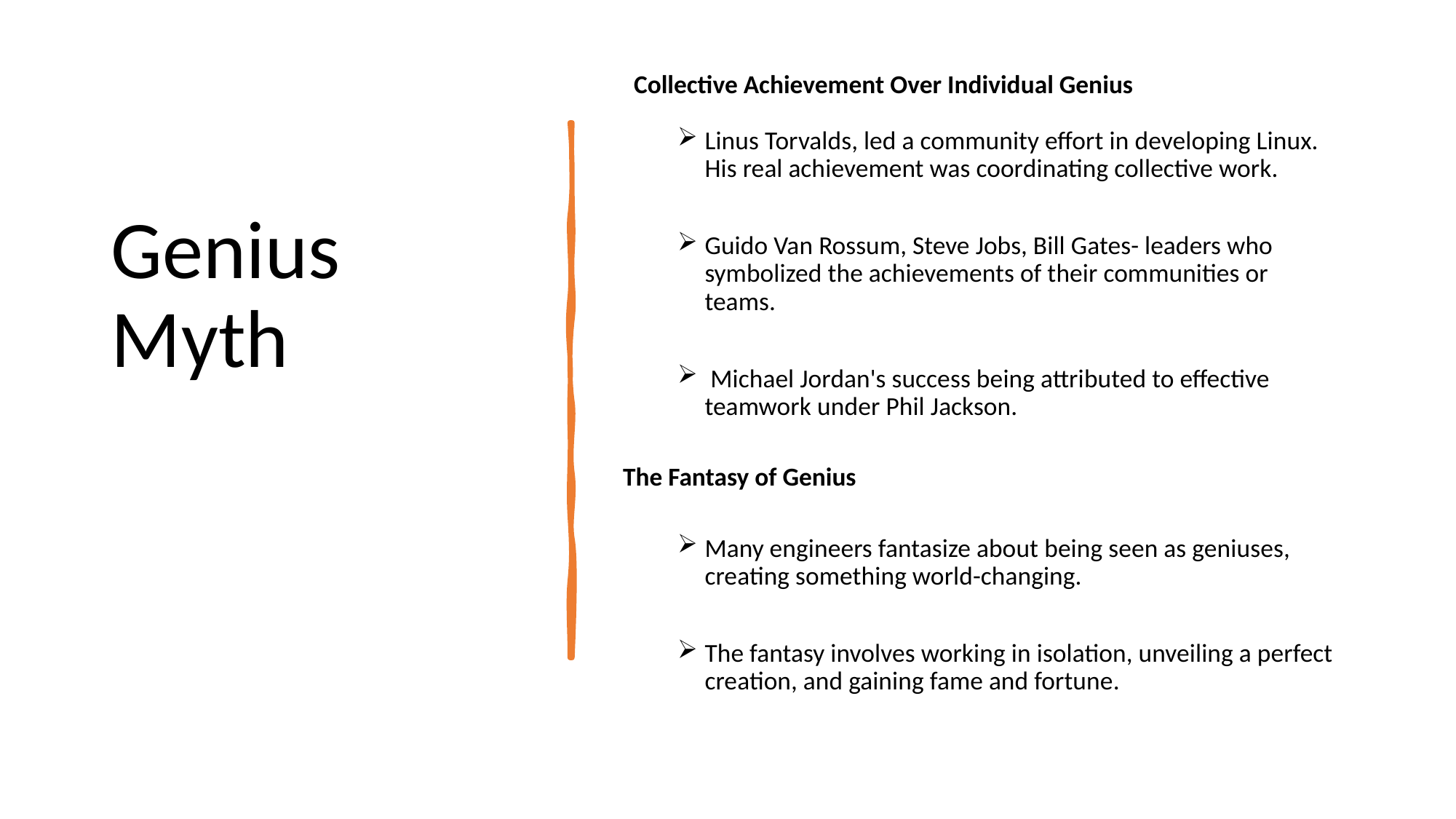

# Genius Myth
Collective Achievement Over Individual Genius

Linus Torvalds, led a community effort in developing Linux. His real achievement was coordinating collective work.

Guido Van Rossum, Steve Jobs, Bill Gates- leaders who symbolized the achievements of their communities or teams.

 Michael Jordan's success being attributed to effective teamwork under Phil Jackson.

The Fantasy of Genius

Many engineers fantasize about being seen as geniuses, creating something world-changing.

The fantasy involves working in isolation, unveiling a perfect creation, and gaining fame and fortune.